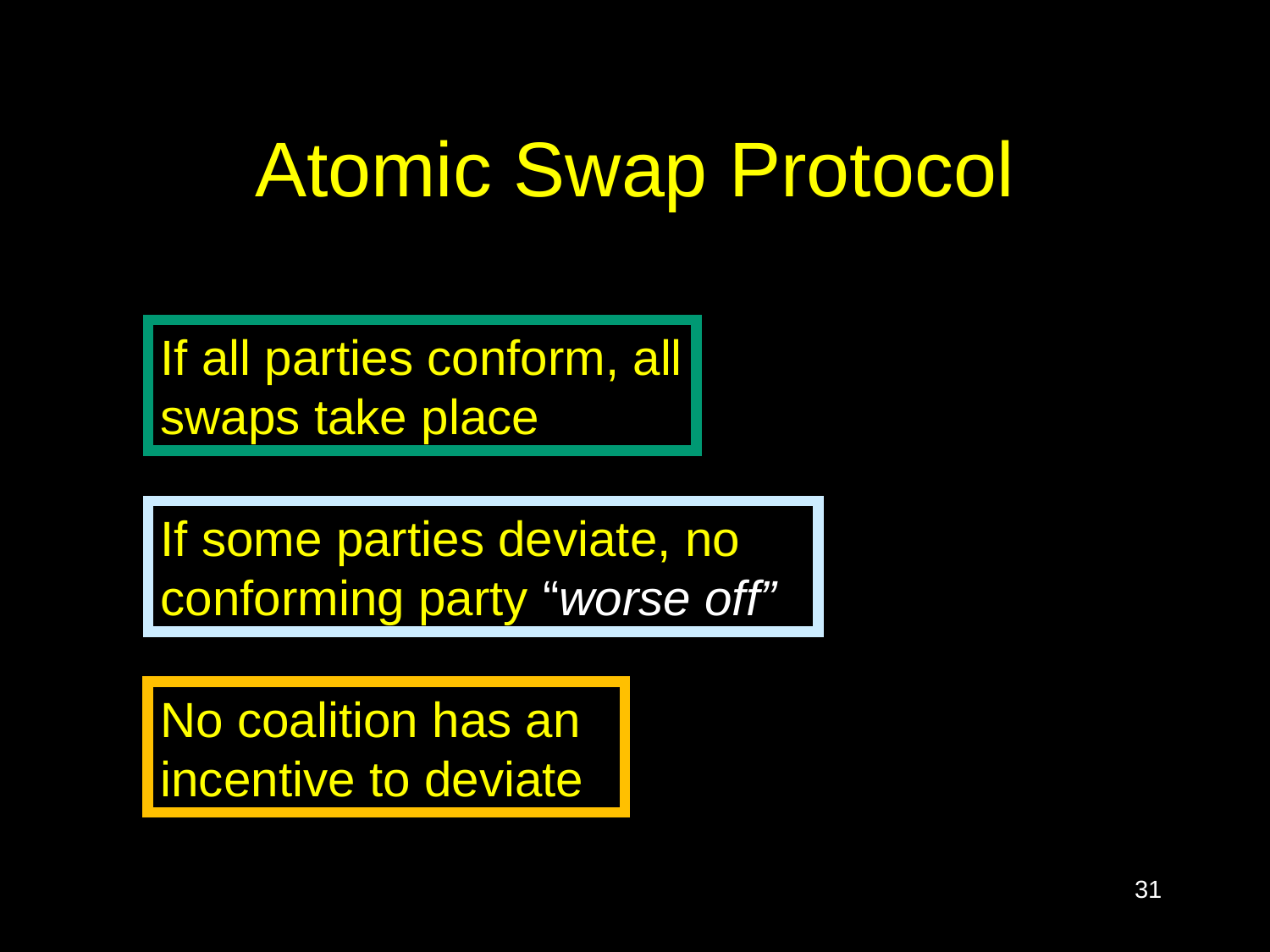

# Atomic Swap Protocol
If all parties conform, all swaps take place
If some parties deviate, no conforming party “worse off”
No coalition has an incentive to deviate
31